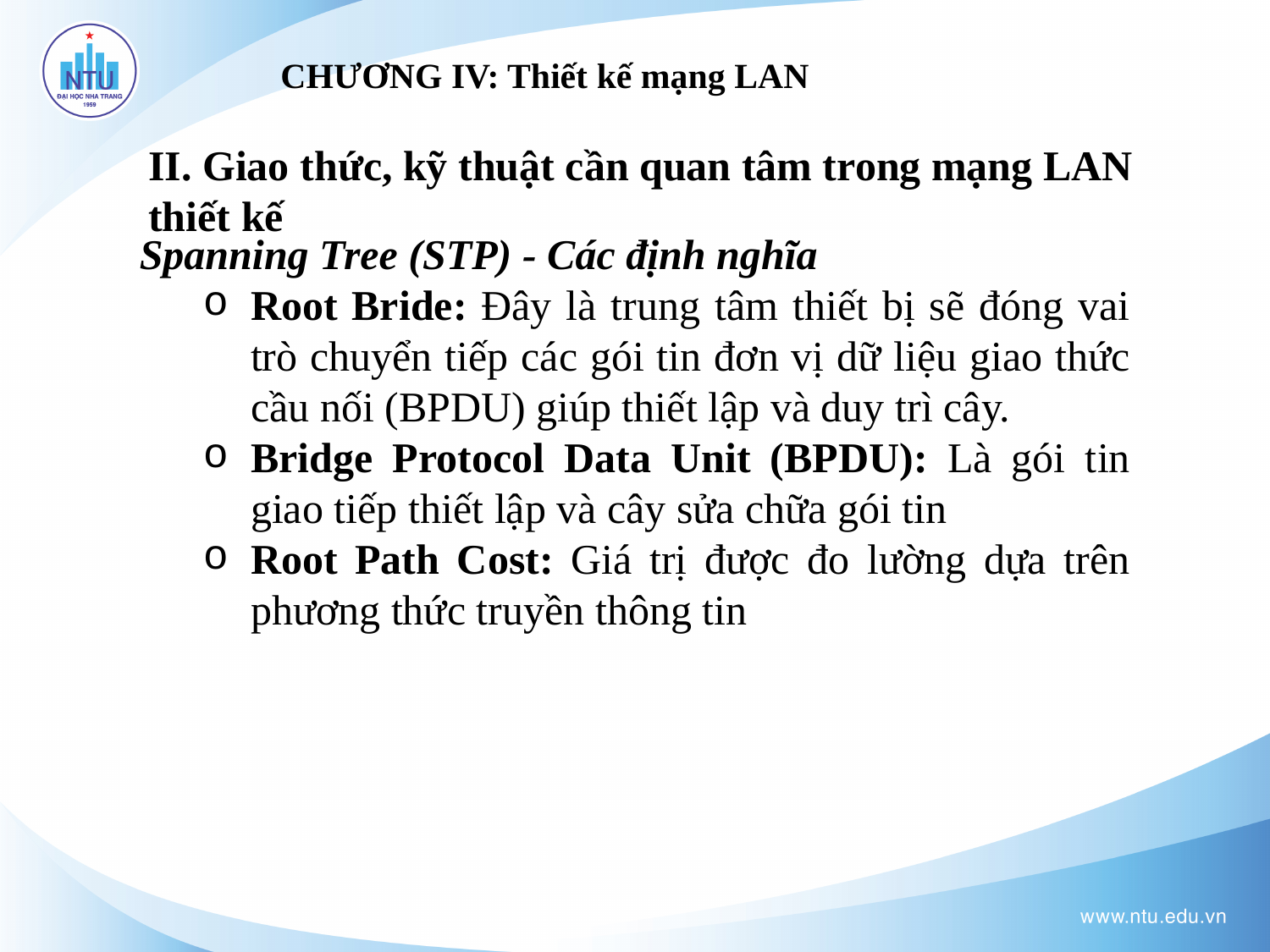

# CHƯƠNG IV: Thiết kế mạng LAN
II. Giao thức, kỹ thuật cần quan tâm trong mạng LAN thiết kế
Spanning Tree (STP) - Các định nghĩa
Root Bride: Đây là trung tâm thiết bị sẽ đóng vai trò chuyển tiếp các gói tin đơn vị dữ liệu giao thức cầu nối (BPDU) giúp thiết lập và duy trì cây.
Bridge Protocol Data Unit (BPDU): Là gói tin giao tiếp thiết lập và cây sửa chữa gói tin
Root Path Cost: Giá trị được đo lường dựa trên phương thức truyền thông tin